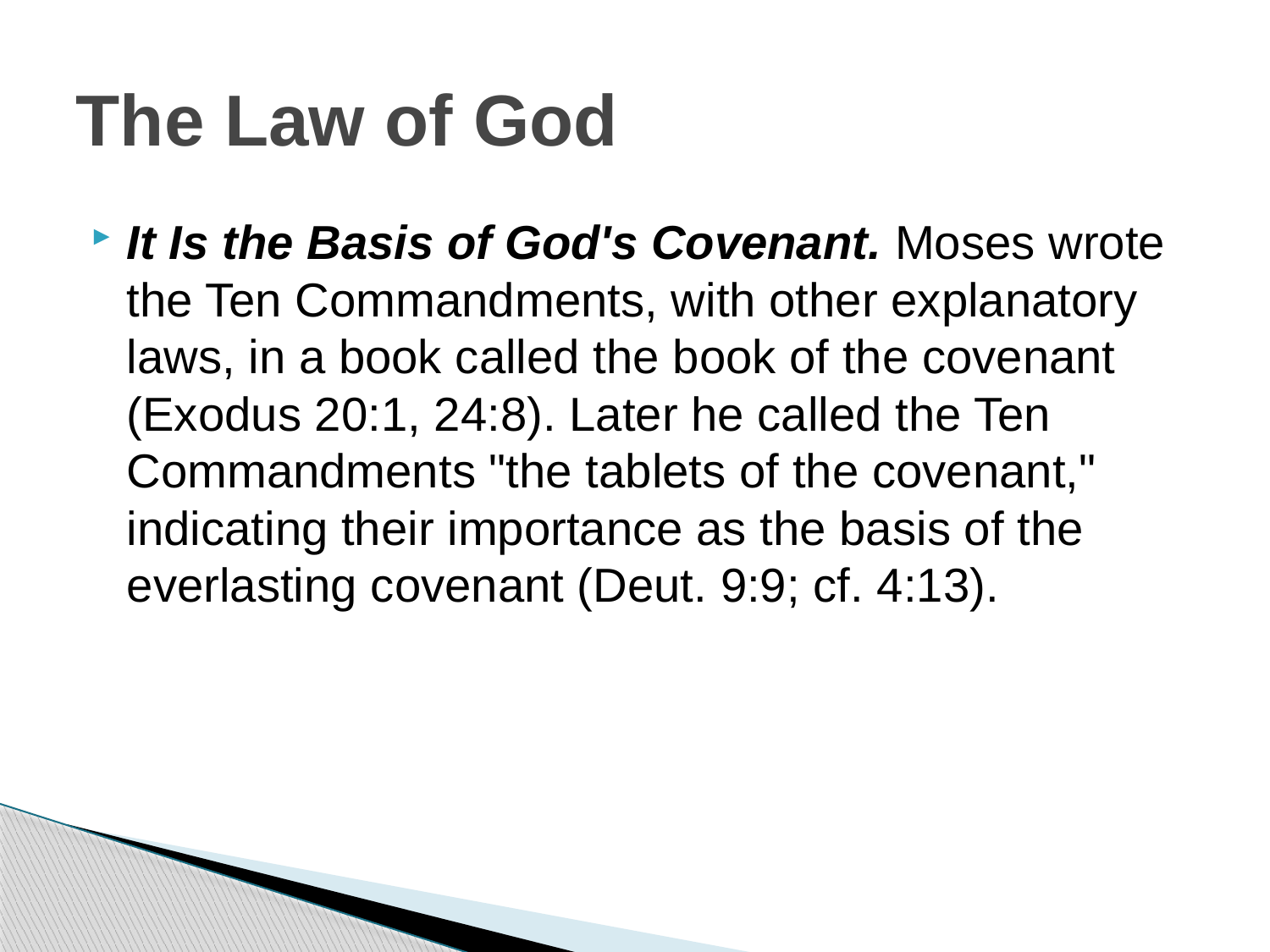

# The Law of God
It Is the Basis of God's Covenant. Moses wrote the Ten Commandments, with other explanatory laws, in a book called the book of the covenant (Exodus 20:1, 24:8). Later he called the Ten Commandments "the tablets of the covenant," indicating their importance as the basis of the everlasting covenant (Deut. 9:9; cf. 4:13).